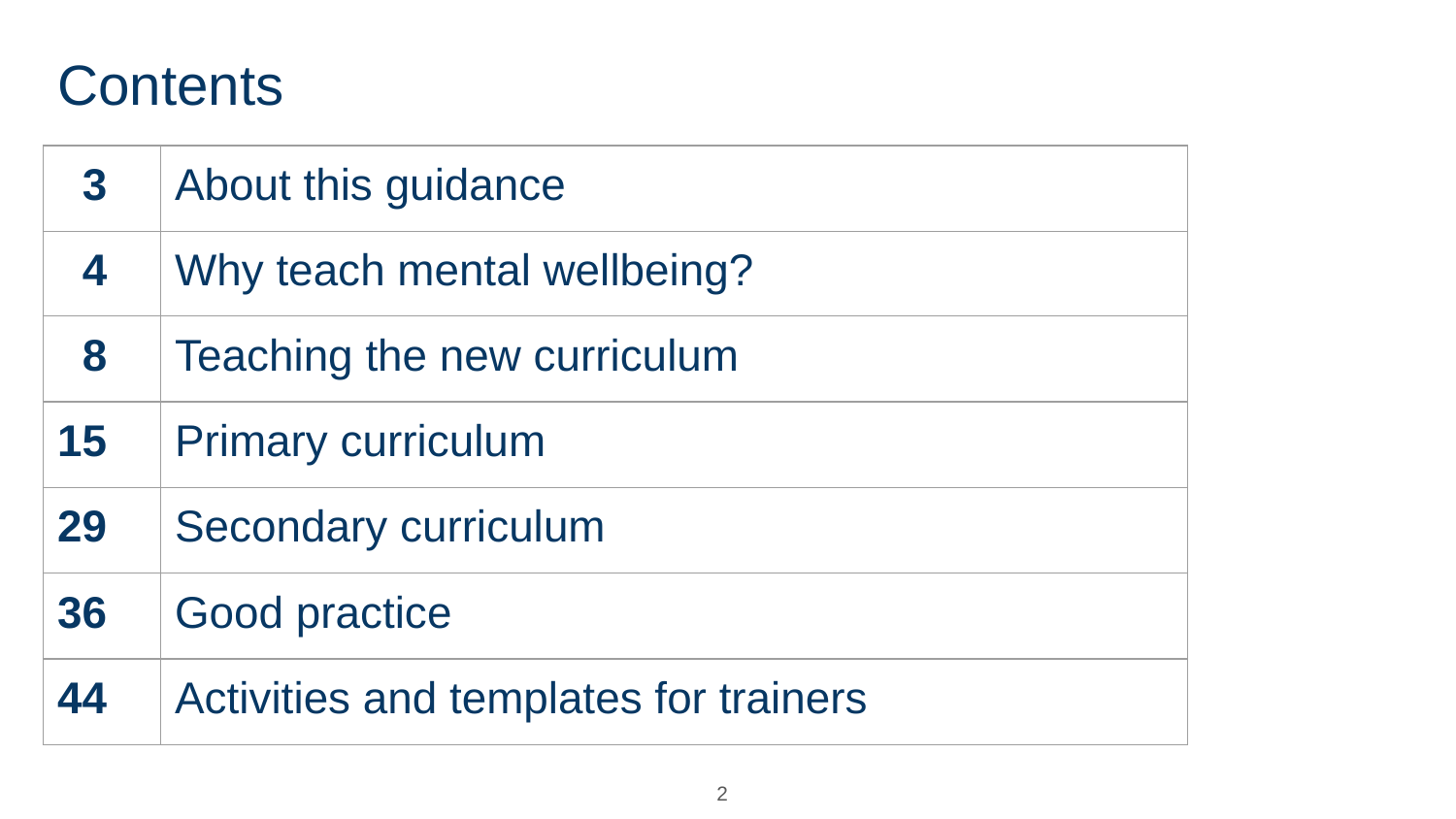

# Contents
| 3 | About this guidance |
| --- | --- |
| 4 | Why teach mental wellbeing? |
| 8 | Teaching the new curriculum |
| 15 | Primary curriculum |
| 29 | Secondary curriculum |
| 36 | Good practice |
| 44 | Activities and templates for trainers |
2